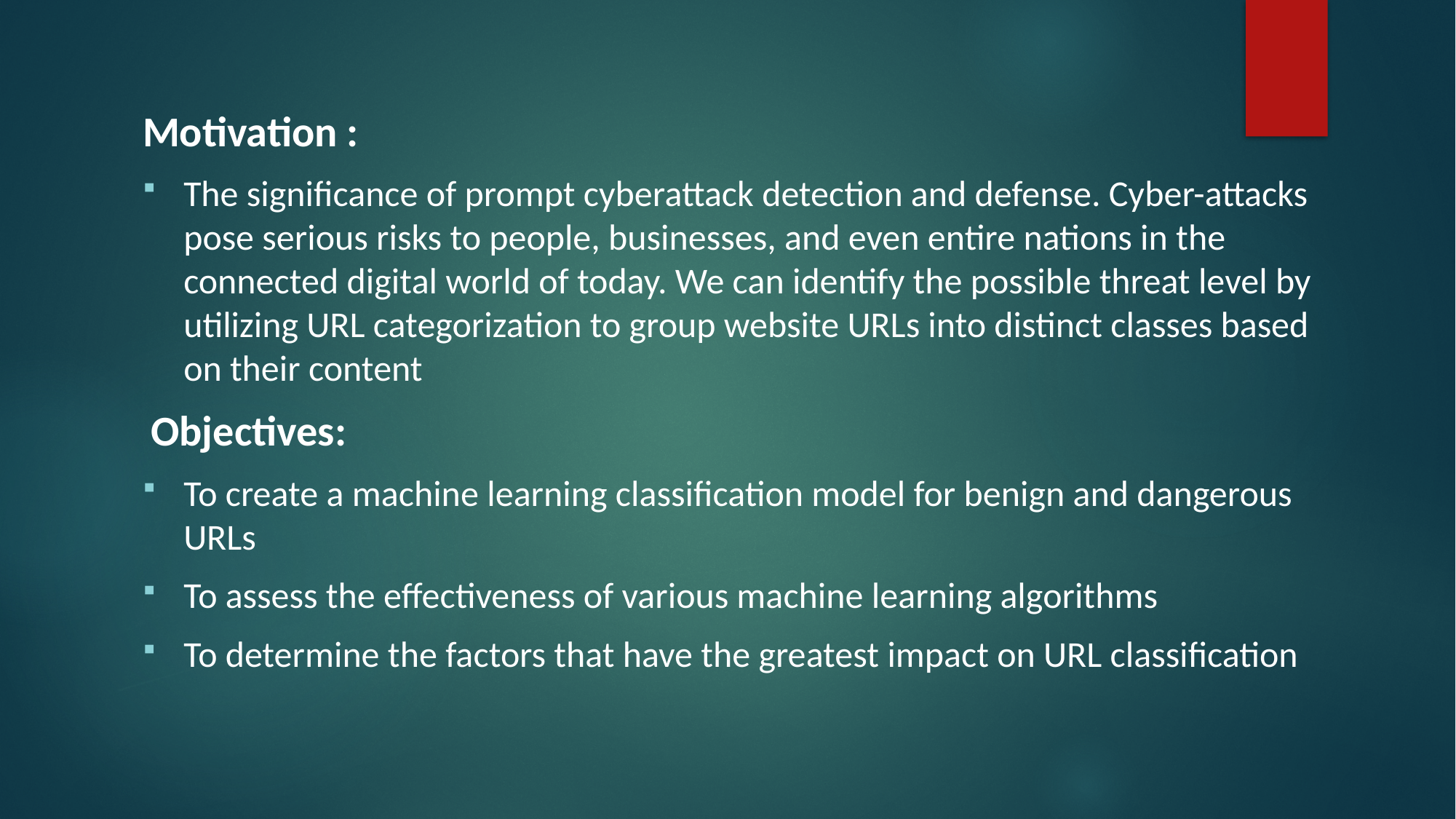

Motivation :
The significance of prompt cyberattack detection and defense. Cyber-attacks pose serious risks to people, businesses, and even entire nations in the connected digital world of today. We can identify the possible threat level by utilizing URL categorization to group website URLs into distinct classes based on their content
 Objectives:
To create a machine learning classification model for benign and dangerous URLs
To assess the effectiveness of various machine learning algorithms
To determine the factors that have the greatest impact on URL classification